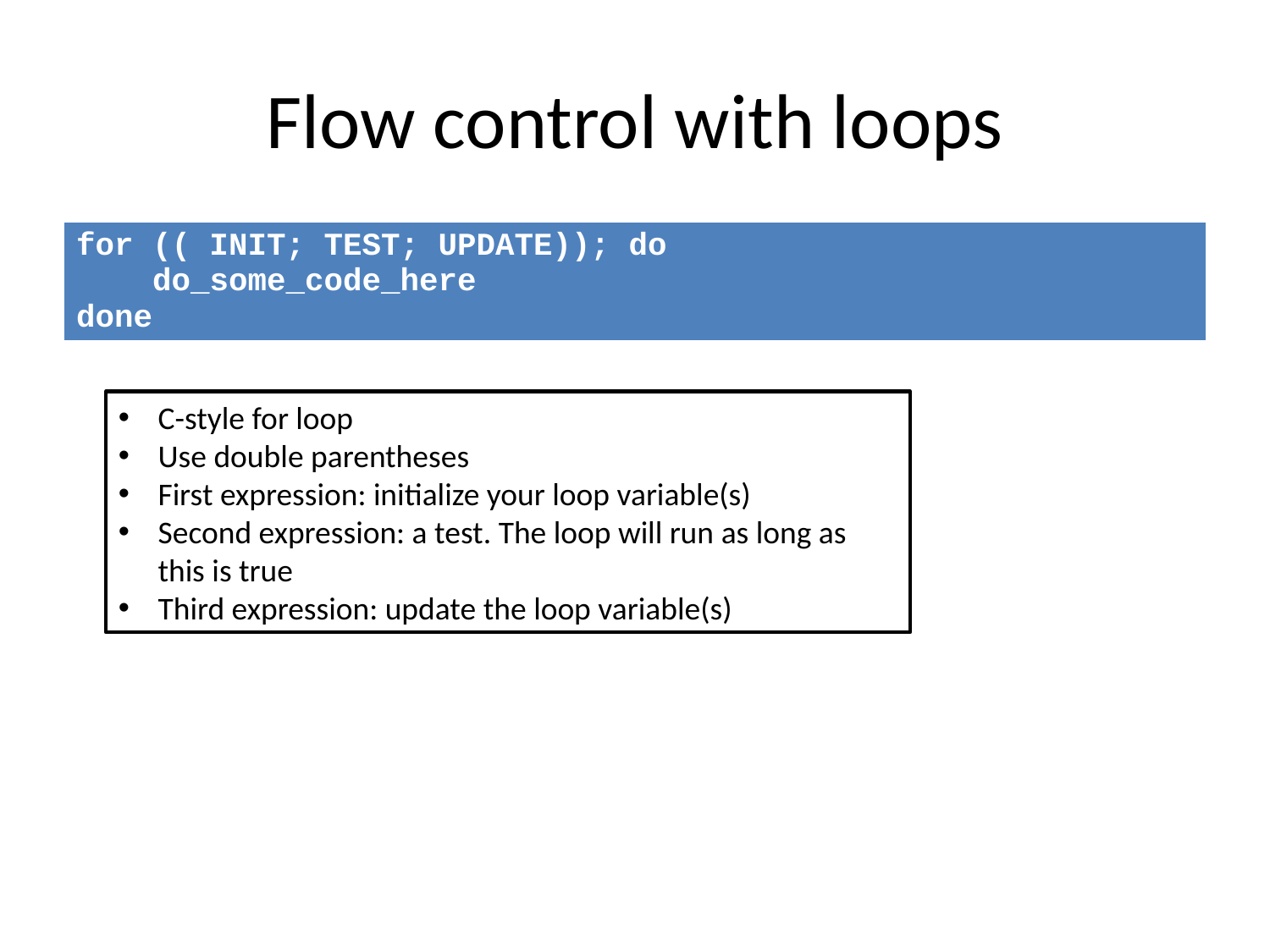

# Flow control with loops
| for (( INIT; TEST; UPDATE)); do do\_some\_code\_here done |
| --- |
C-style for loop
Use double parentheses
First expression: initialize your loop variable(s)
Second expression: a test. The loop will run as long as this is true
Third expression: update the loop variable(s)